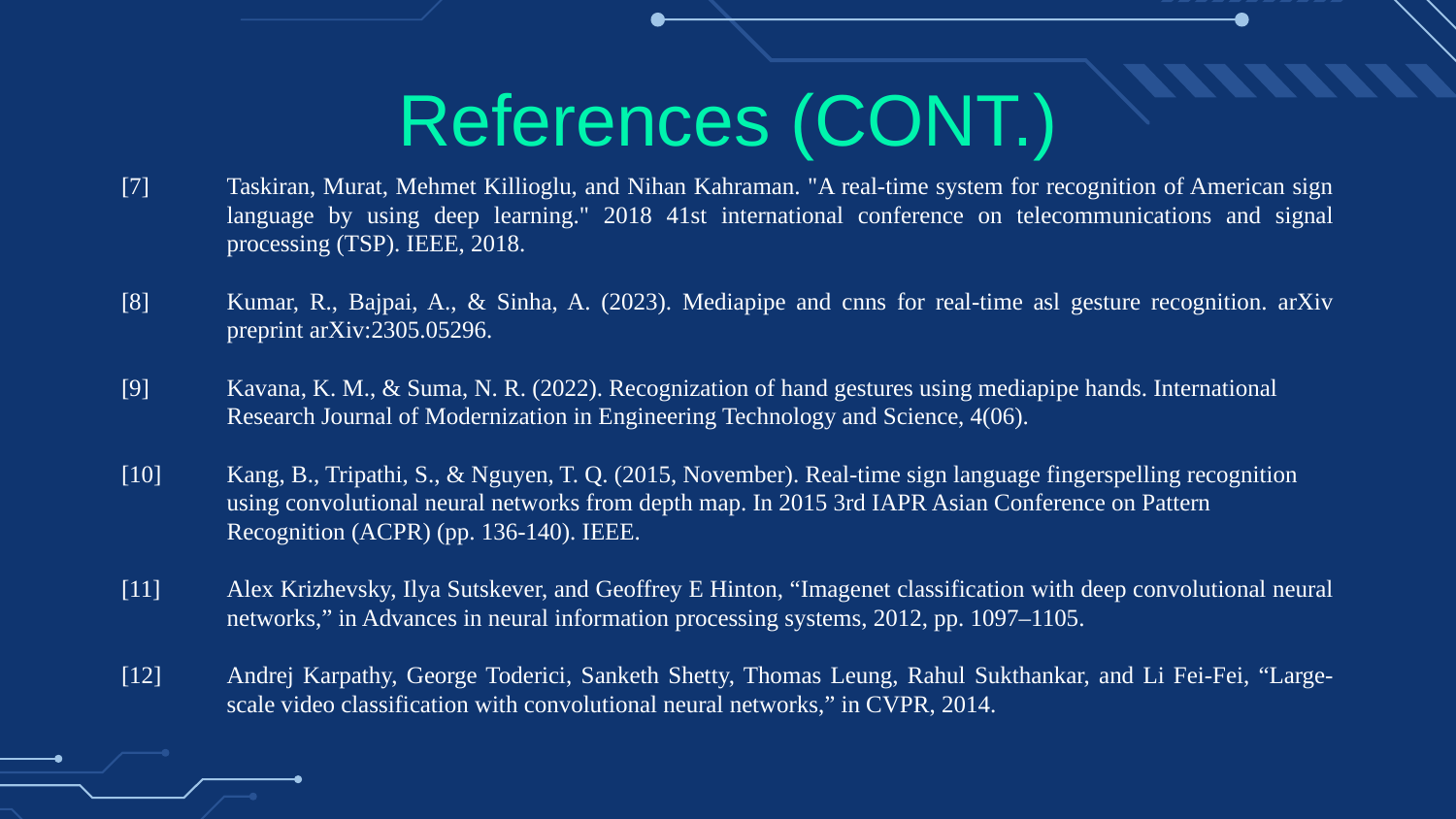

# References (CONT.)
| [7] | Taskiran, Murat, Mehmet Killioglu, and Nihan Kahraman. "A real-time system for recognition of American sign language by using deep learning." 2018 41st international conference on telecommunications and signal processing (TSP). IEEE, 2018. |
| --- | --- |
| [8] | Kumar, R., Bajpai, A., & Sinha, A. (2023). Mediapipe and cnns for real-time asl gesture recognition. arXiv preprint arXiv:2305.05296. |
| [9] | Kavana, K. M., & Suma, N. R. (2022). Recognization of hand gestures using mediapipe hands. International Research Journal of Modernization in Engineering Technology and Science, 4(06). |
| [10] | Kang, B., Tripathi, S., & Nguyen, T. Q. (2015, November). Real-time sign language fingerspelling recognition using convolutional neural networks from depth map. In 2015 3rd IAPR Asian Conference on Pattern Recognition (ACPR) (pp. 136-140). IEEE. |
| [11] | Alex Krizhevsky, Ilya Sutskever, and Geoffrey E Hinton, “Imagenet classification with deep convolutional neural networks,” in Advances in neural information processing systems, 2012, pp. 1097–1105. |
| [12] | Andrej Karpathy, George Toderici, Sanketh Shetty, Thomas Leung, Rahul Sukthankar, and Li Fei-Fei, “Large-scale video classification with convolutional neural networks,” in CVPR, 2014. |